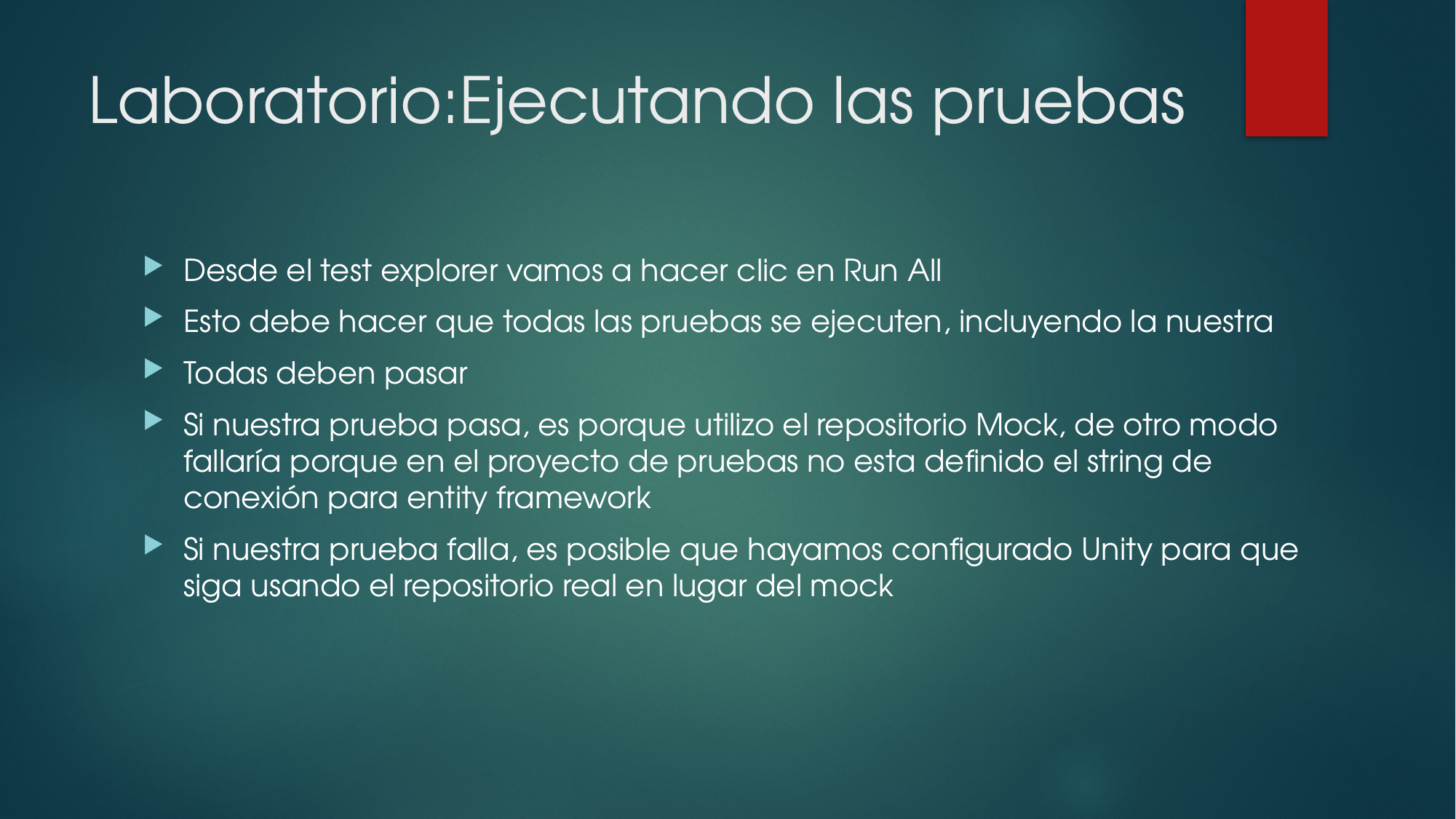

# Laboratorio:Ejecutando las pruebas
Desde el test explorer vamos a hacer clic en Run All
Esto debe hacer que todas las pruebas se ejecuten, incluyendo la nuestra
Todas deben pasar
Si nuestra prueba pasa, es porque utilizo el repositorio Mock, de otro modo fallaría porque en el proyecto de pruebas no esta definido el string de conexión para entity framework
Si nuestra prueba falla, es posible que hayamos configurado Unity para que siga usando el repositorio real en lugar del mock